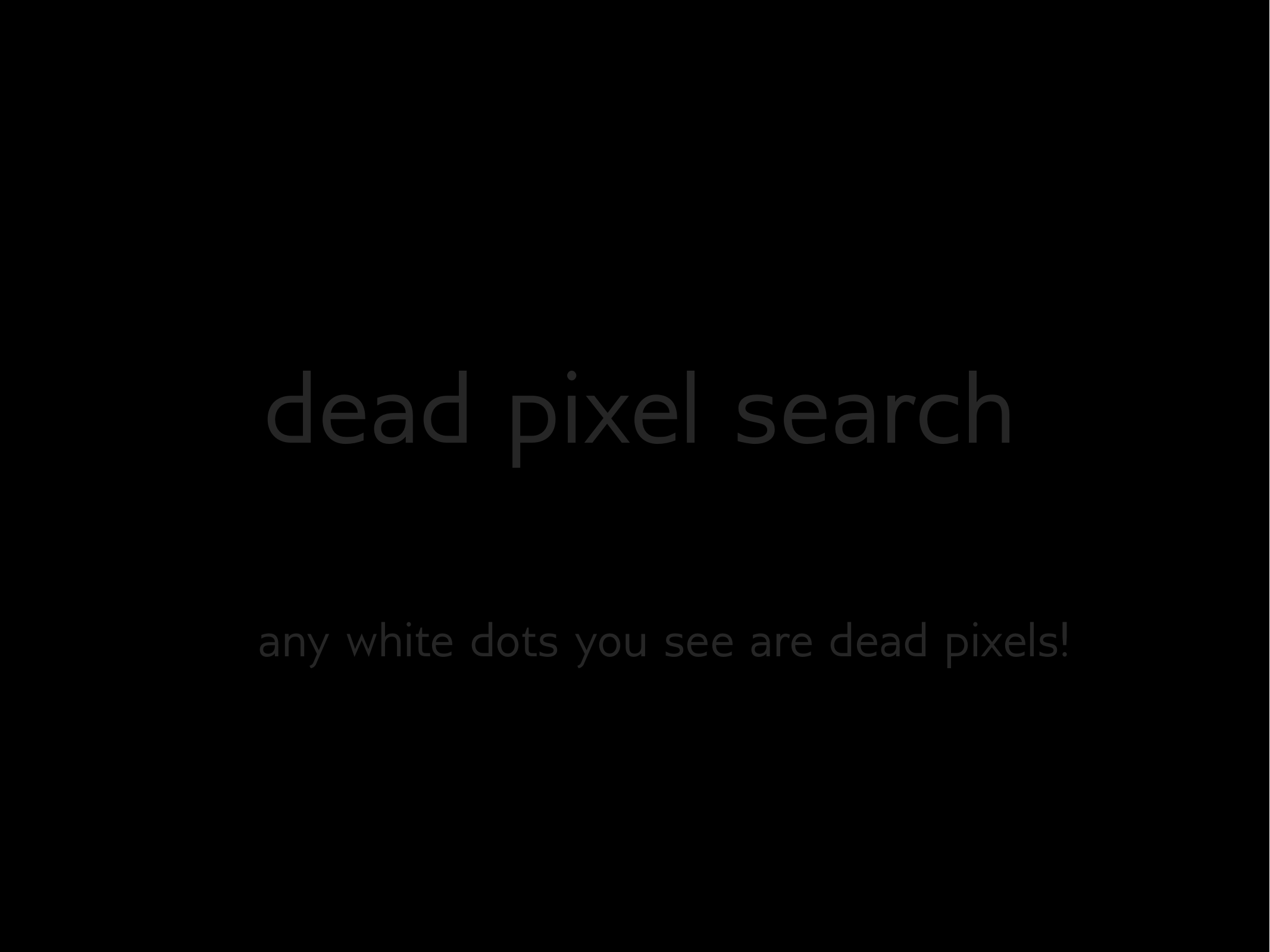

# dead pixel search
any white dots you see are dead pixels!